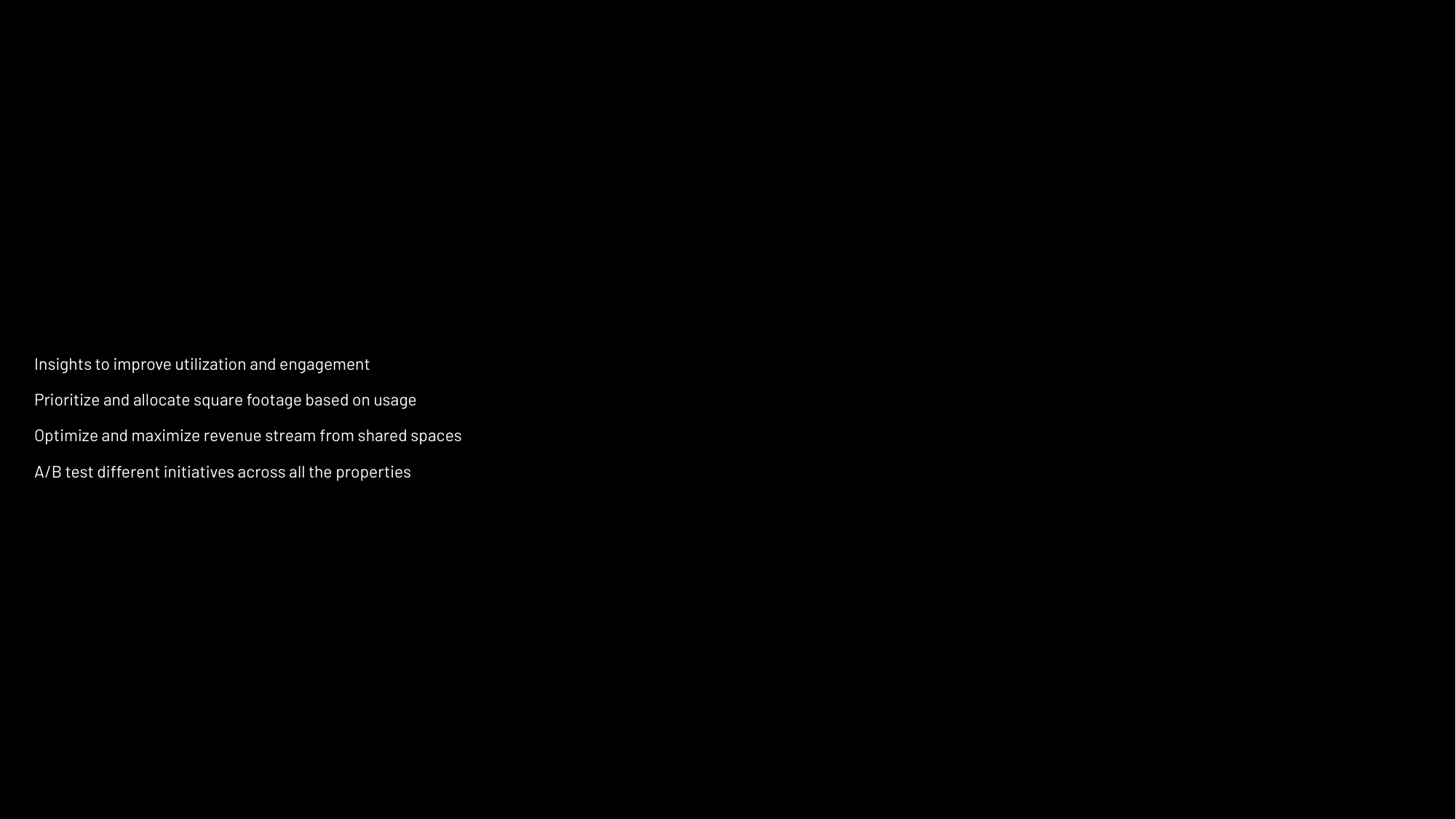

# Insights to improve utilization and engagement Prioritize and allocate square footage based on usage Optimize and maximize revenue stream from shared spaces A/B test different initiatives across all the properties